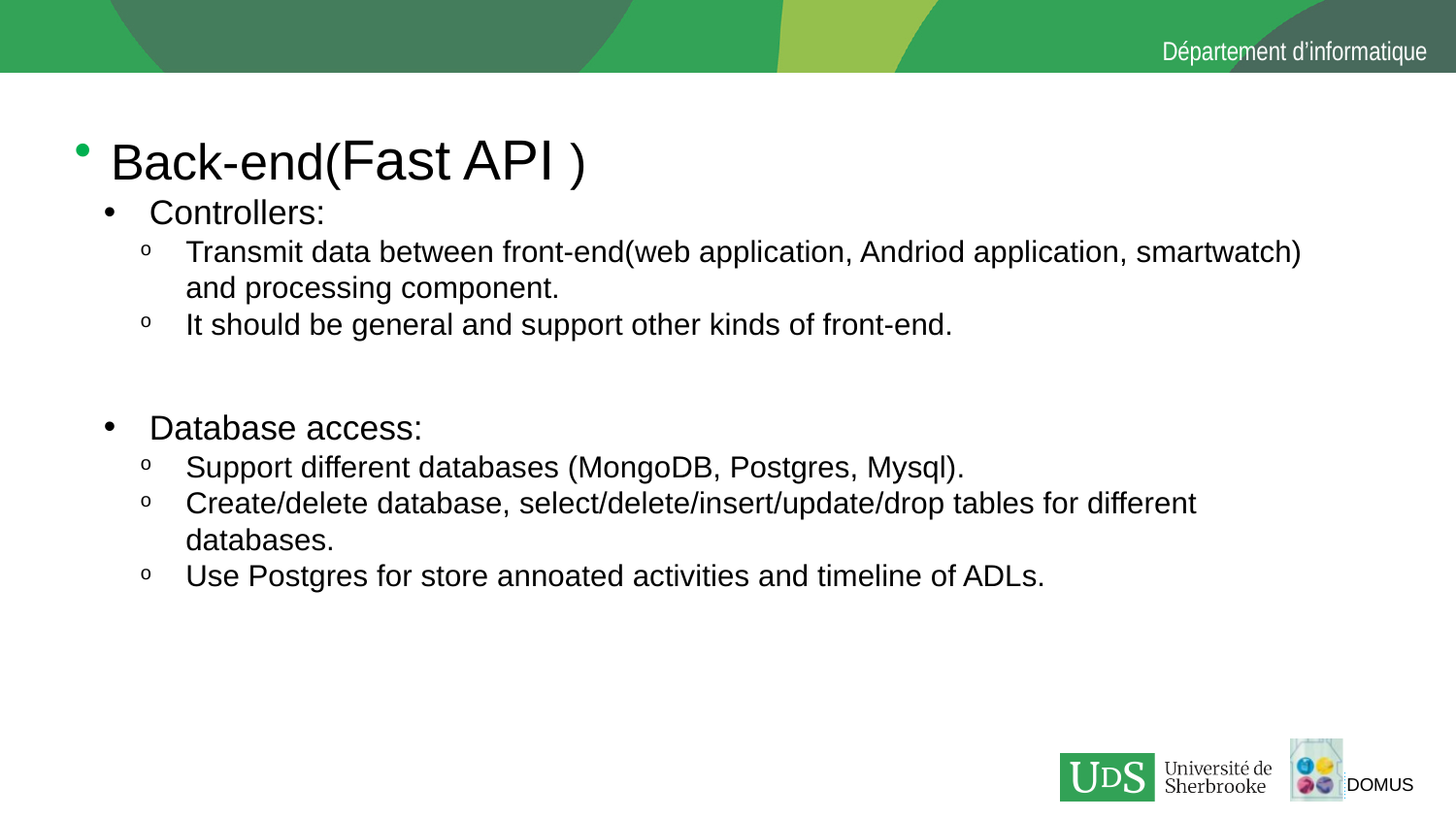

Back-end(Fast API )
Controllers:
Transmit data between front-end(web application, Andriod application, smartwatch) and processing component.
It should be general and support other kinds of front-end.

Database access:
Support different databases (MongoDB, Postgres, Mysql).
Create/delete database, select/delete/insert/update/drop tables for different databases.
Use Postgres for store annoated activities and timeline of ADLs.